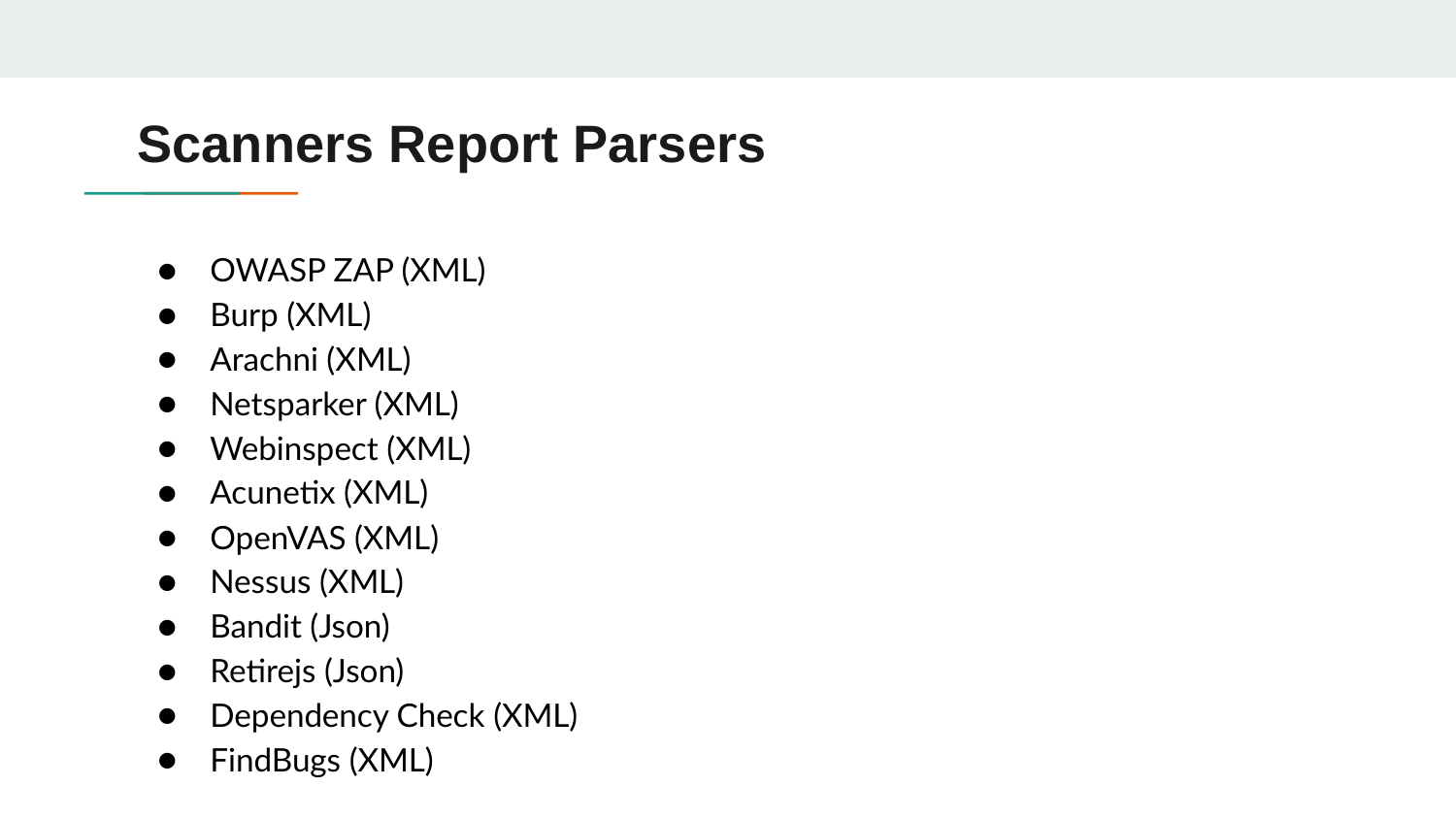

# Scanners Report Parsers
OWASP ZAP (XML)
Burp (XML)
Arachni (XML)
Netsparker (XML)
Webinspect (XML)
Acunetix (XML)
OpenVAS (XML)
Nessus (XML)
Bandit (Json)
Retirejs (Json)
Dependency Check (XML)
FindBugs (XML)